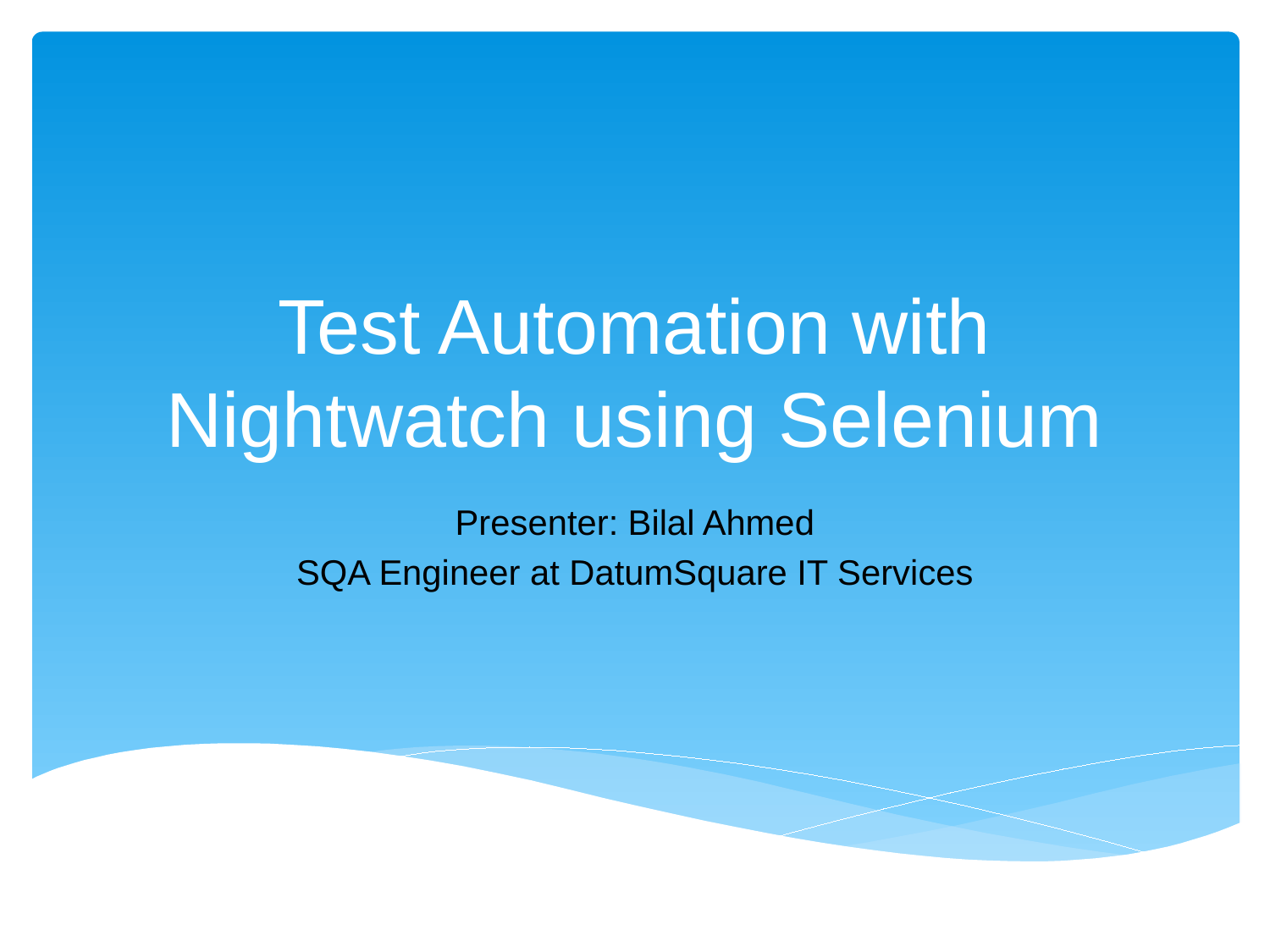

# Test Automation with Nightwatch using Selenium
Presenter: Bilal Ahmed
SQA Engineer at DatumSquare IT Services